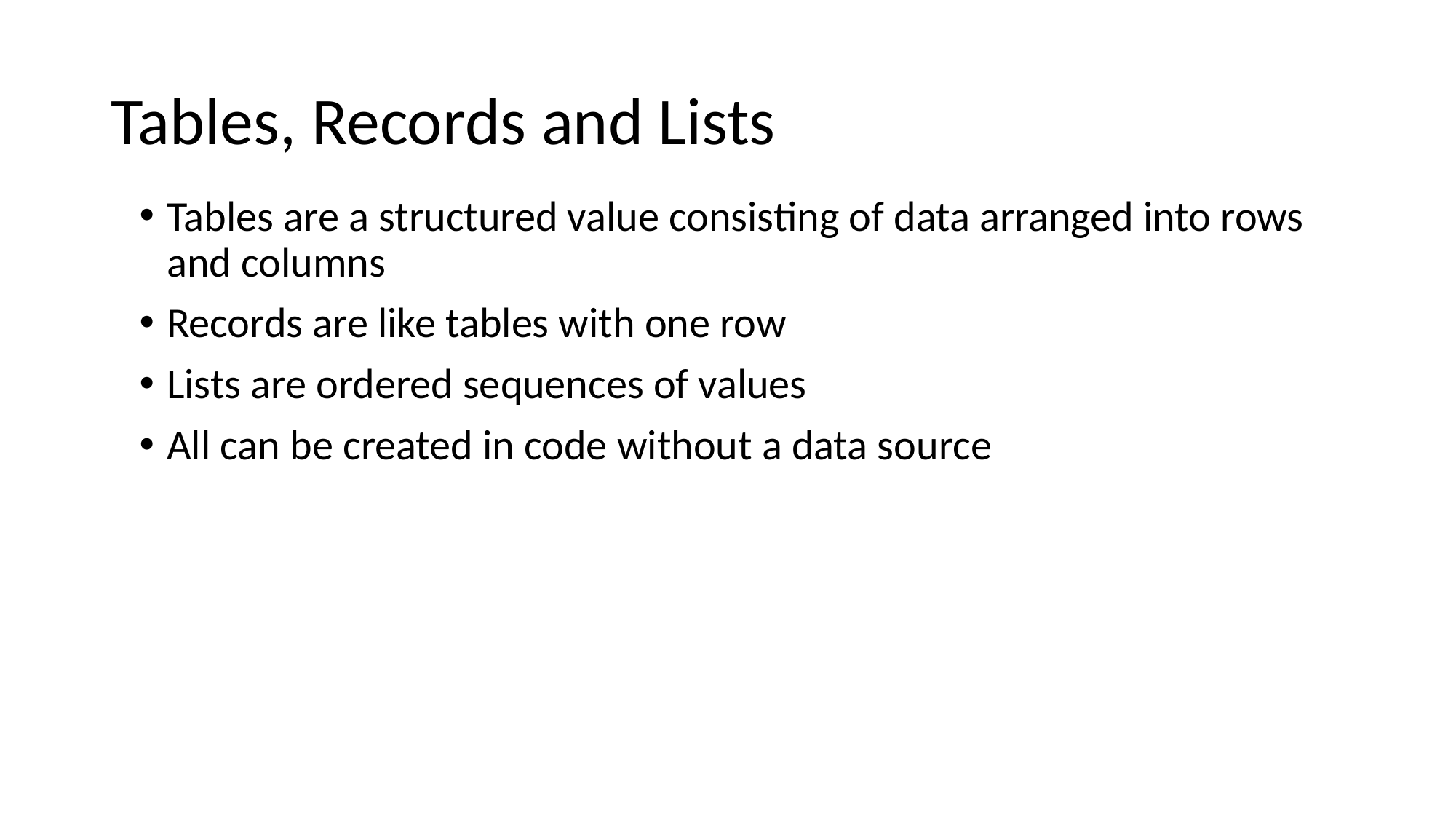

# Tables, Records and Lists
Tables are a structured value consisting of data arranged into rows and columns
Records are like tables with one row
Lists are ordered sequences of values
All can be created in code without a data source